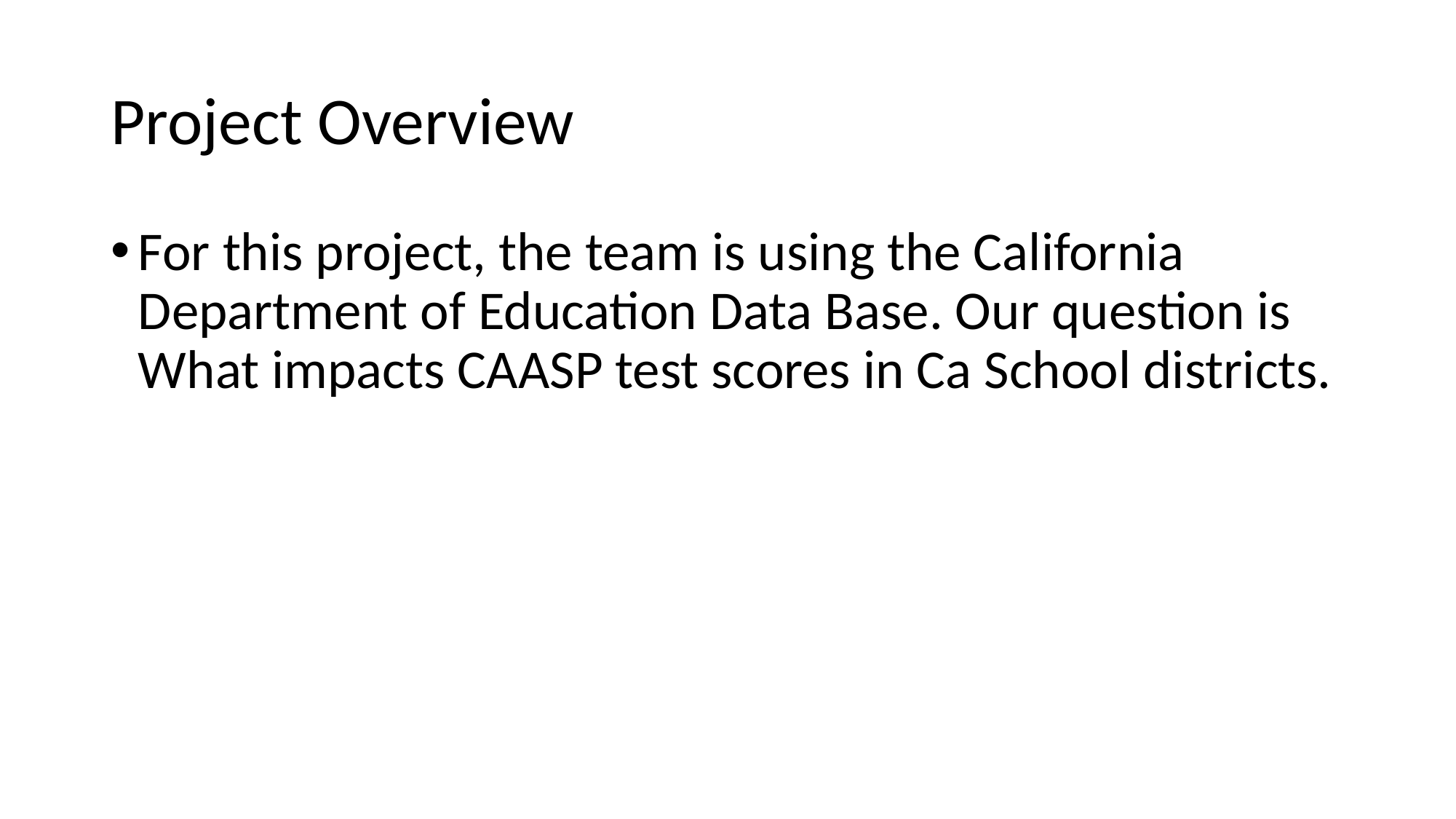

# Project Overview
For this project, the team is using the California Department of Education Data Base. Our question is What impacts CAASP test scores in Ca School districts.